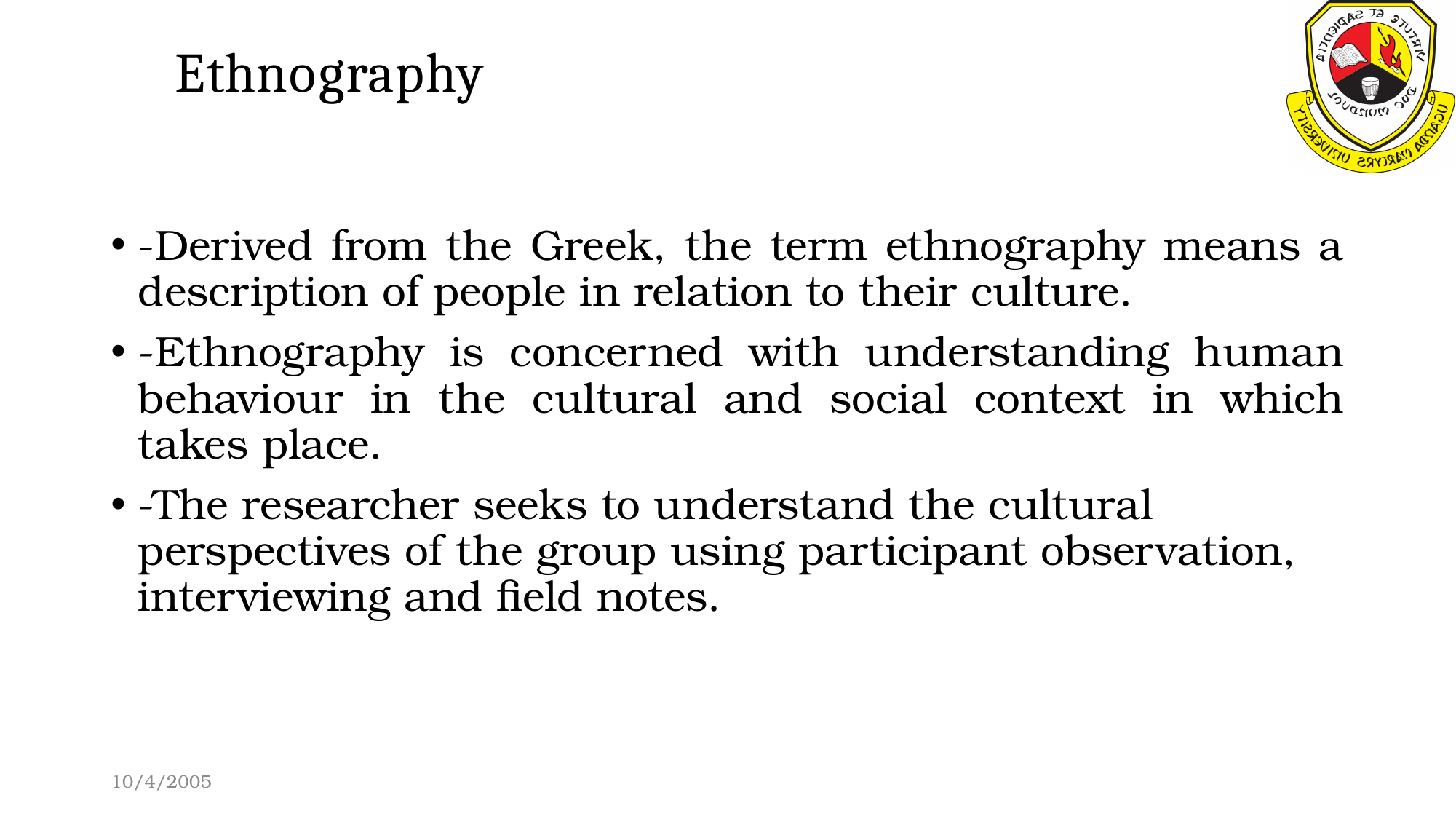

# Ethnography
-Derived from the Greek, the term ethnography means a description of people in relation to their culture.
-Ethnography is concerned with understanding human behaviour in the cultural and social context in which takes place.
-The researcher seeks to understand the cultural perspectives of the group using participant observation, interviewing and field notes.
10/4/2005